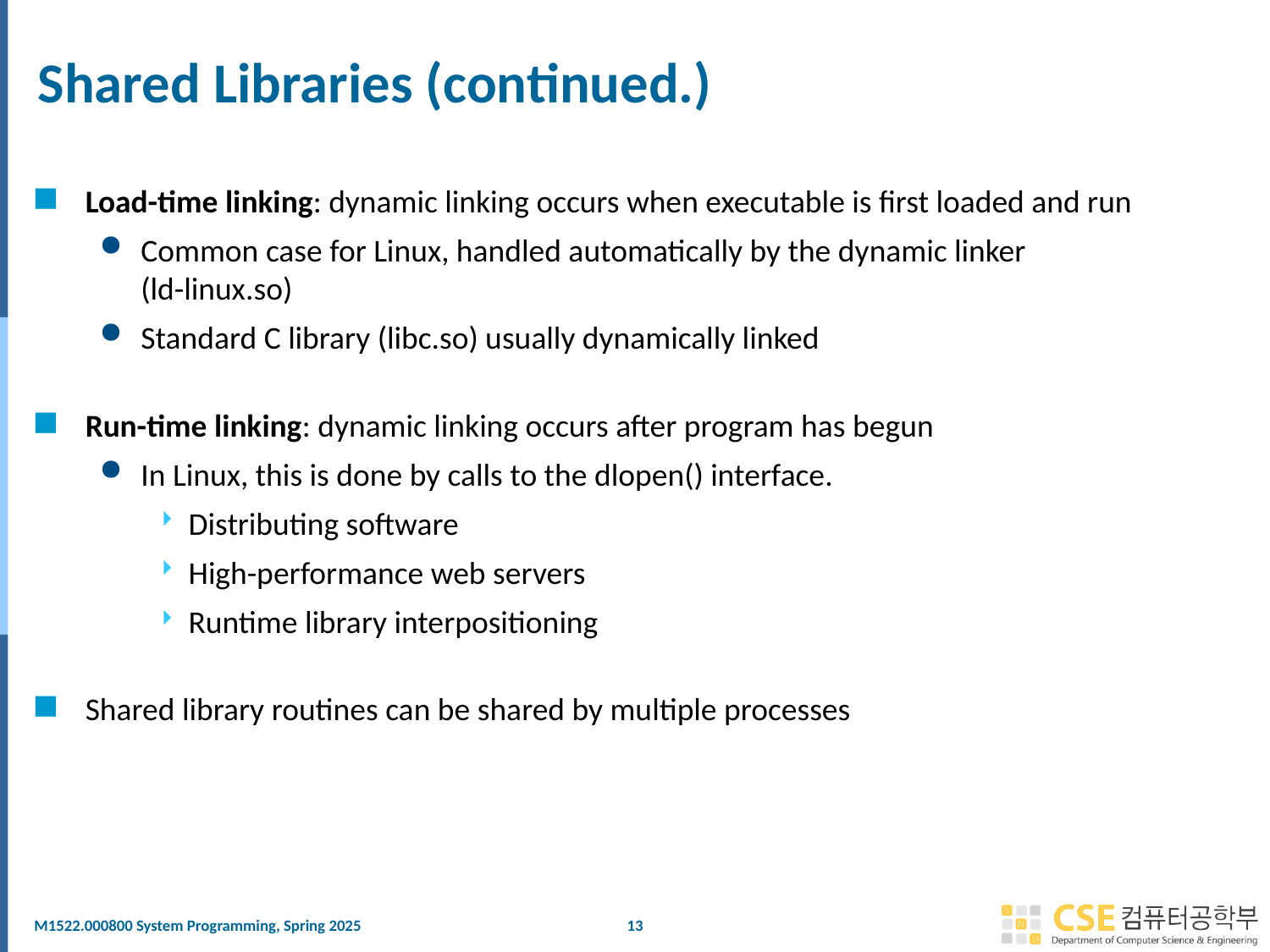

# Shared Libraries (continued.)
Load-time linking: dynamic linking occurs when executable is first loaded and run
Common case for Linux, handled automatically by the dynamic linker
(ld-linux.so)
Standard C library (libc.so) usually dynamically linked
Run-time linking: dynamic linking occurs after program has begun
In Linux, this is done by calls to the dlopen() interface.
Distributing software
High-performance web servers
Runtime library interpositioning
Shared library routines can be shared by multiple processes